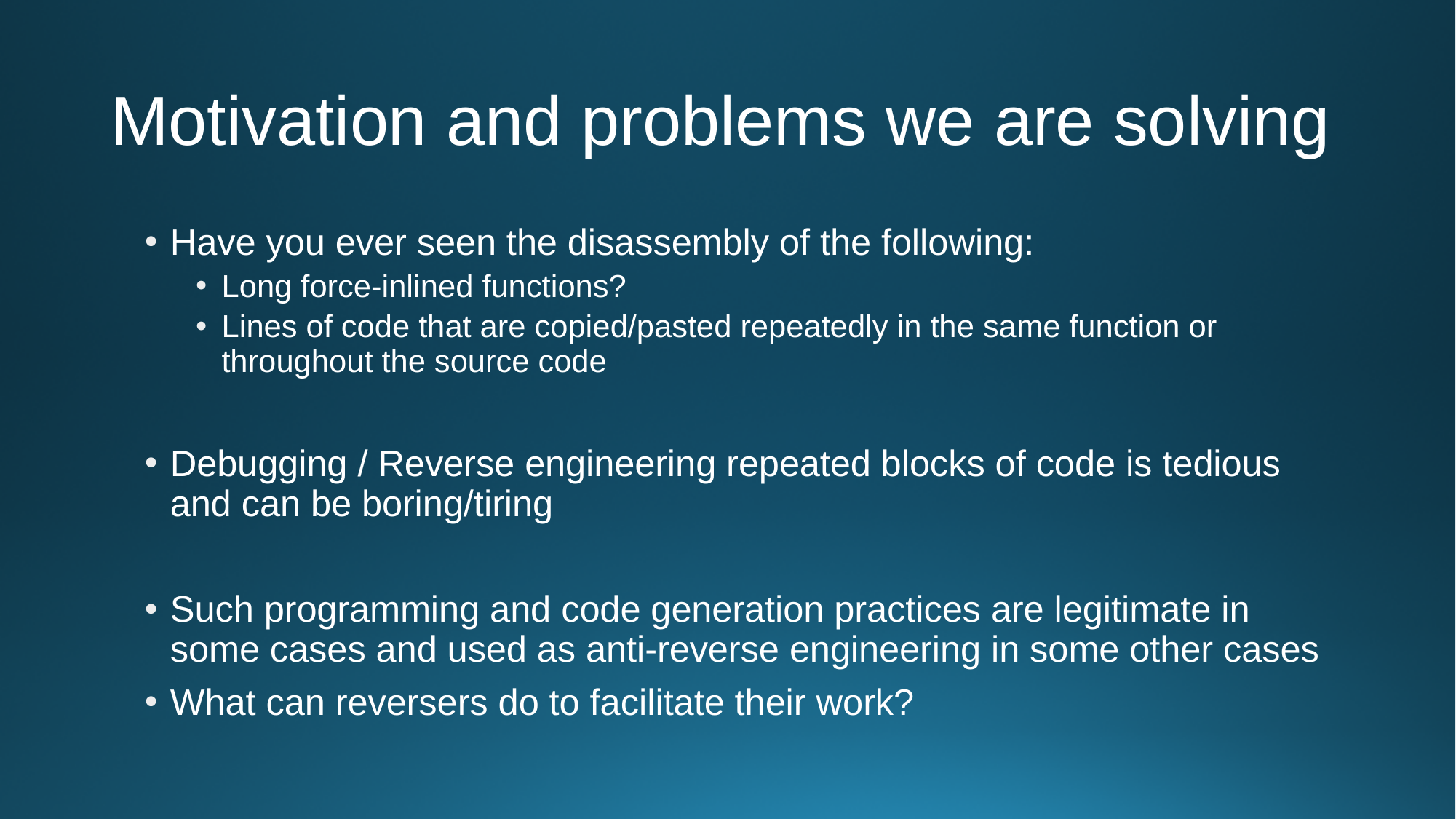

# Motivation and problems we are solving
Have you ever seen the disassembly of the following:
Long force-inlined functions?
Lines of code that are copied/pasted repeatedly in the same function or throughout the source code

Debugging / Reverse engineering repeated blocks of code is tedious and can be boring/tiring

Such programming and code generation practices are legitimate in some cases and used as anti-reverse engineering in some other cases
What can reversers do to facilitate their work?